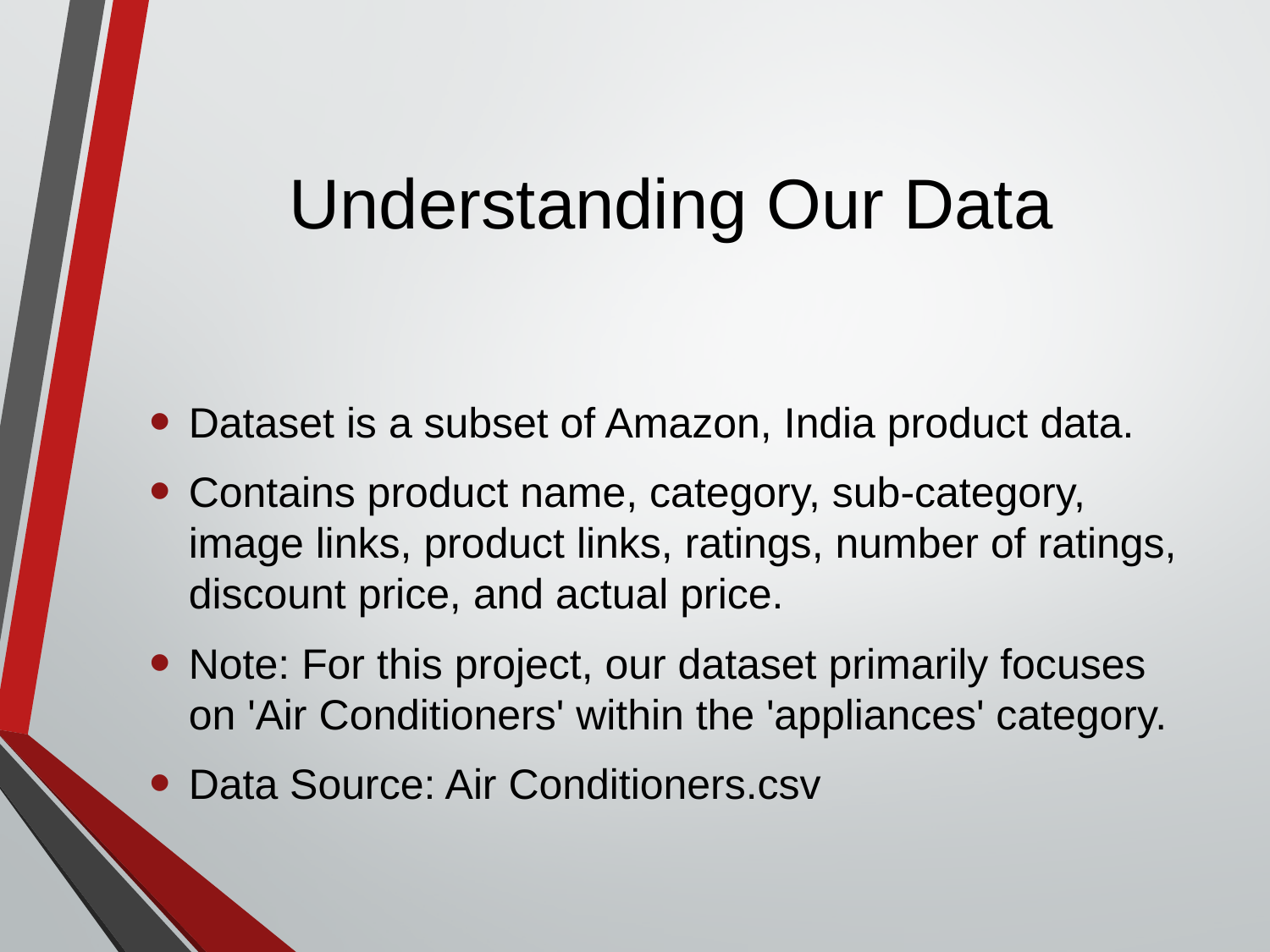

# Understanding Our Data
Dataset is a subset of Amazon, India product data.
Contains product name, category, sub-category, image links, product links, ratings, number of ratings, discount price, and actual price.
Note: For this project, our dataset primarily focuses on 'Air Conditioners' within the 'appliances' category.
Data Source: Air Conditioners.csv